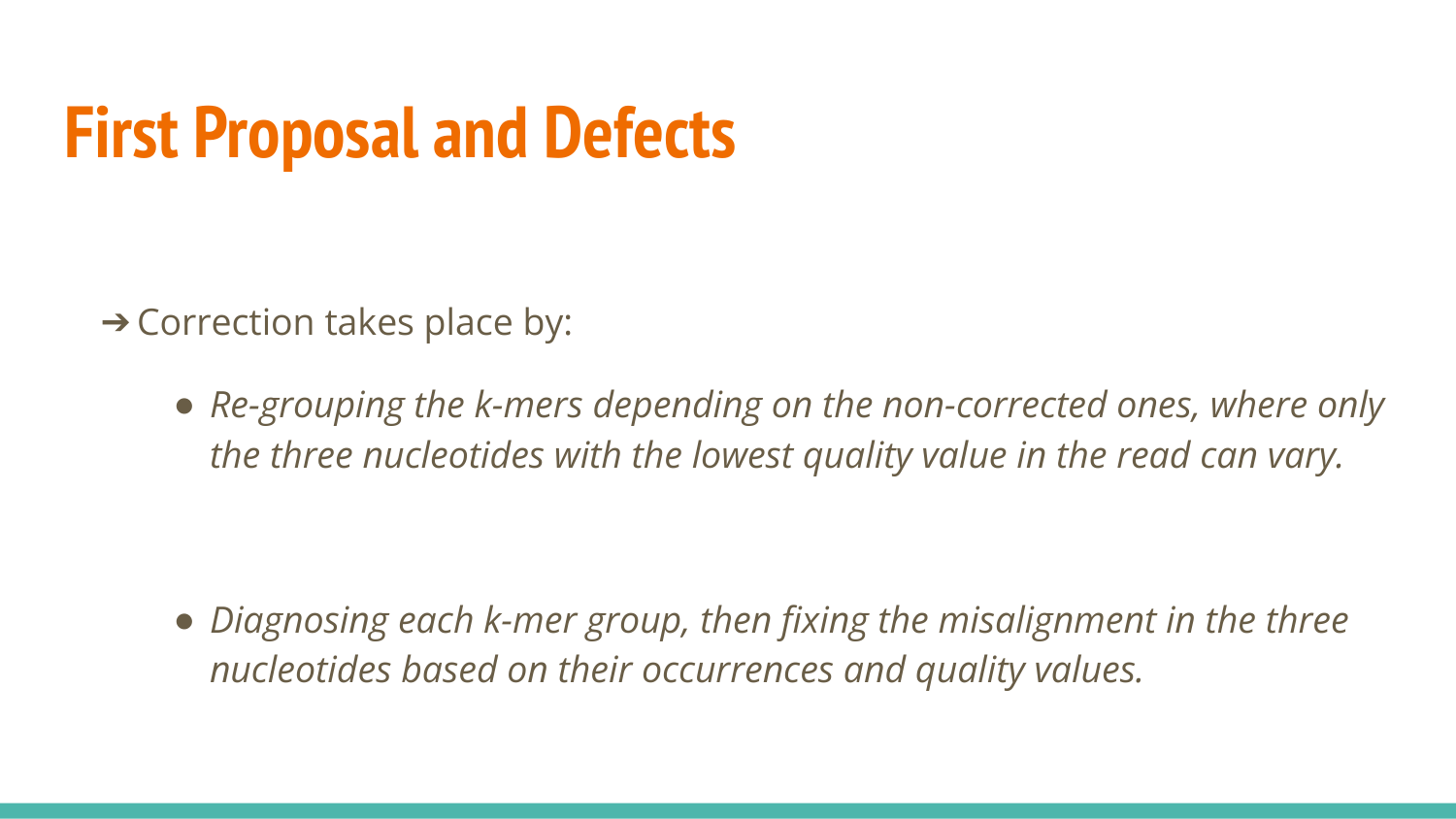

# First Proposal and Defects

Correction takes place by:
Re-grouping the k-mers depending on the non-corrected ones, where only the three nucleotides with the lowest quality value in the read can vary.

Diagnosing each k-mer group, then fixing the misalignment in the three nucleotides based on their occurrences and quality values.